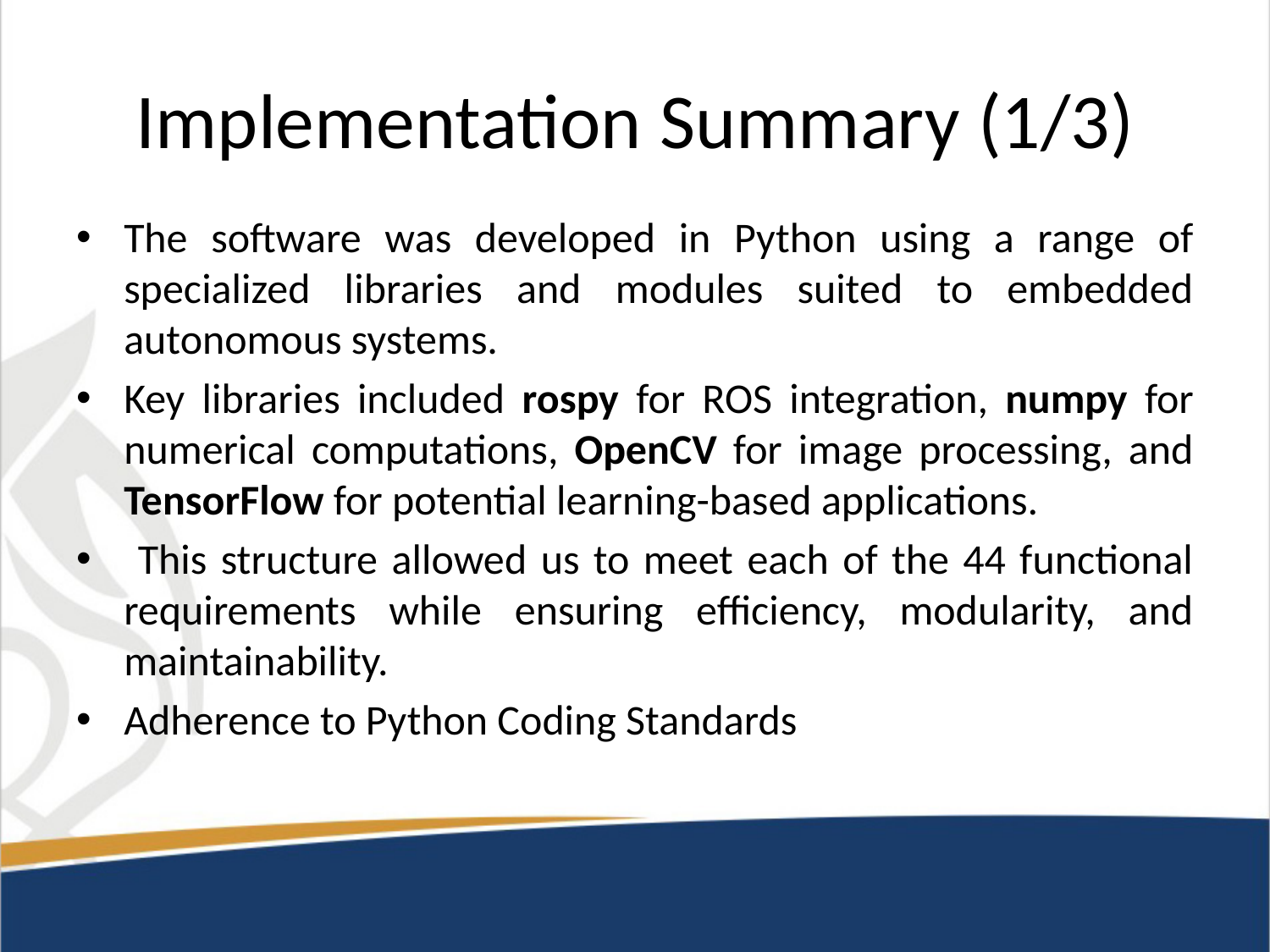

# Implementation Summary (1/3)
The software was developed in Python using a range of specialized libraries and modules suited to embedded autonomous systems.
Key libraries included rospy for ROS integration, numpy for numerical computations, OpenCV for image processing, and TensorFlow for potential learning-based applications.
 This structure allowed us to meet each of the 44 functional requirements while ensuring efficiency, modularity, and maintainability.
Adherence to Python Coding Standards